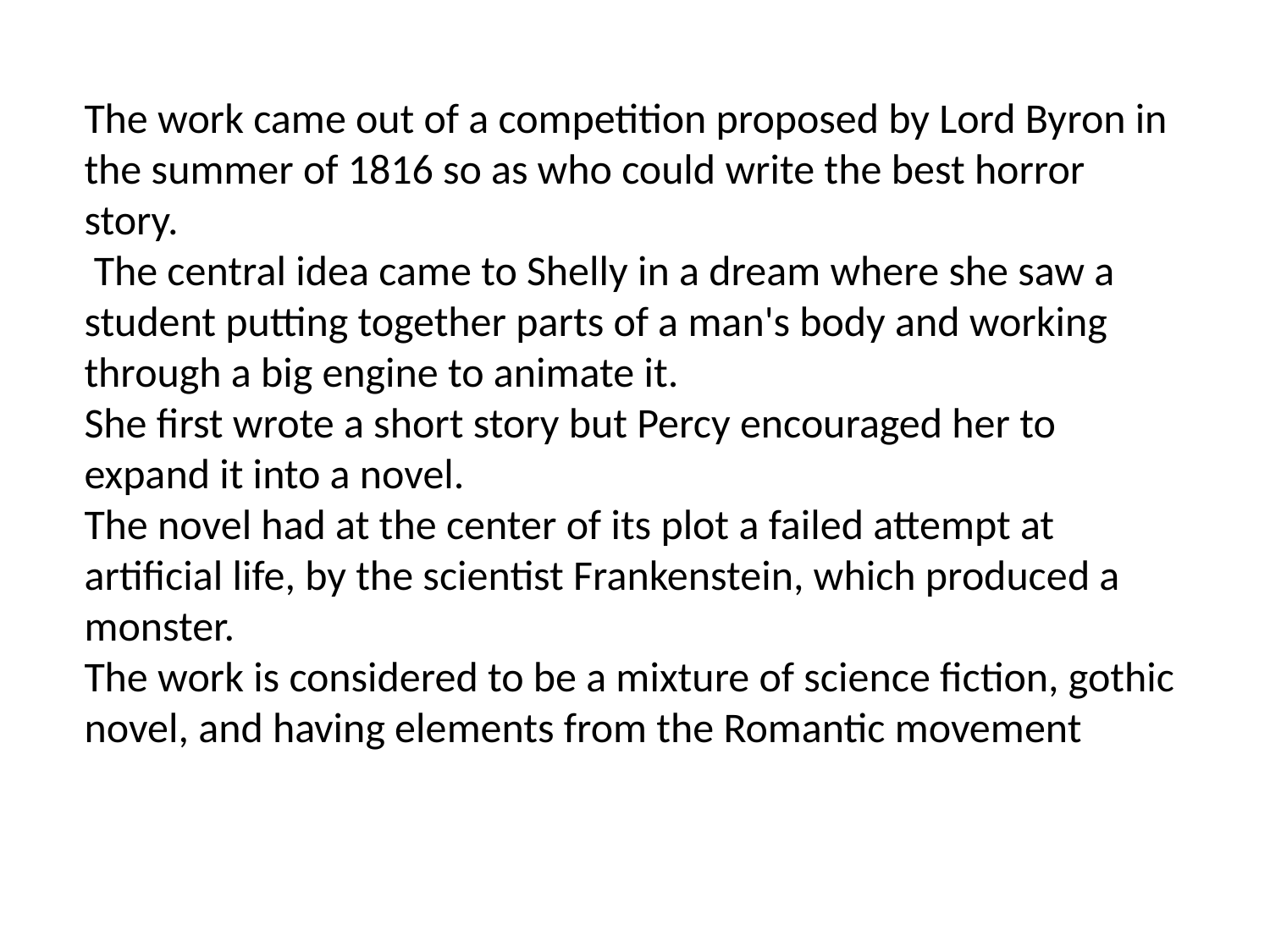

The work came out of a competition proposed by Lord Byron in the summer of 1816 so as who could write the best horror story.
 The central idea came to Shelly in a dream where she saw a student putting together parts of a man's body and working through a big engine to animate it.
She first wrote a short story but Percy encouraged her to expand it into a novel.
The novel had at the center of its plot a failed attempt at artificial life, by the scientist Frankenstein, which produced a monster.
The work is considered to be a mixture of science fiction, gothic novel, and having elements from the Romantic movement